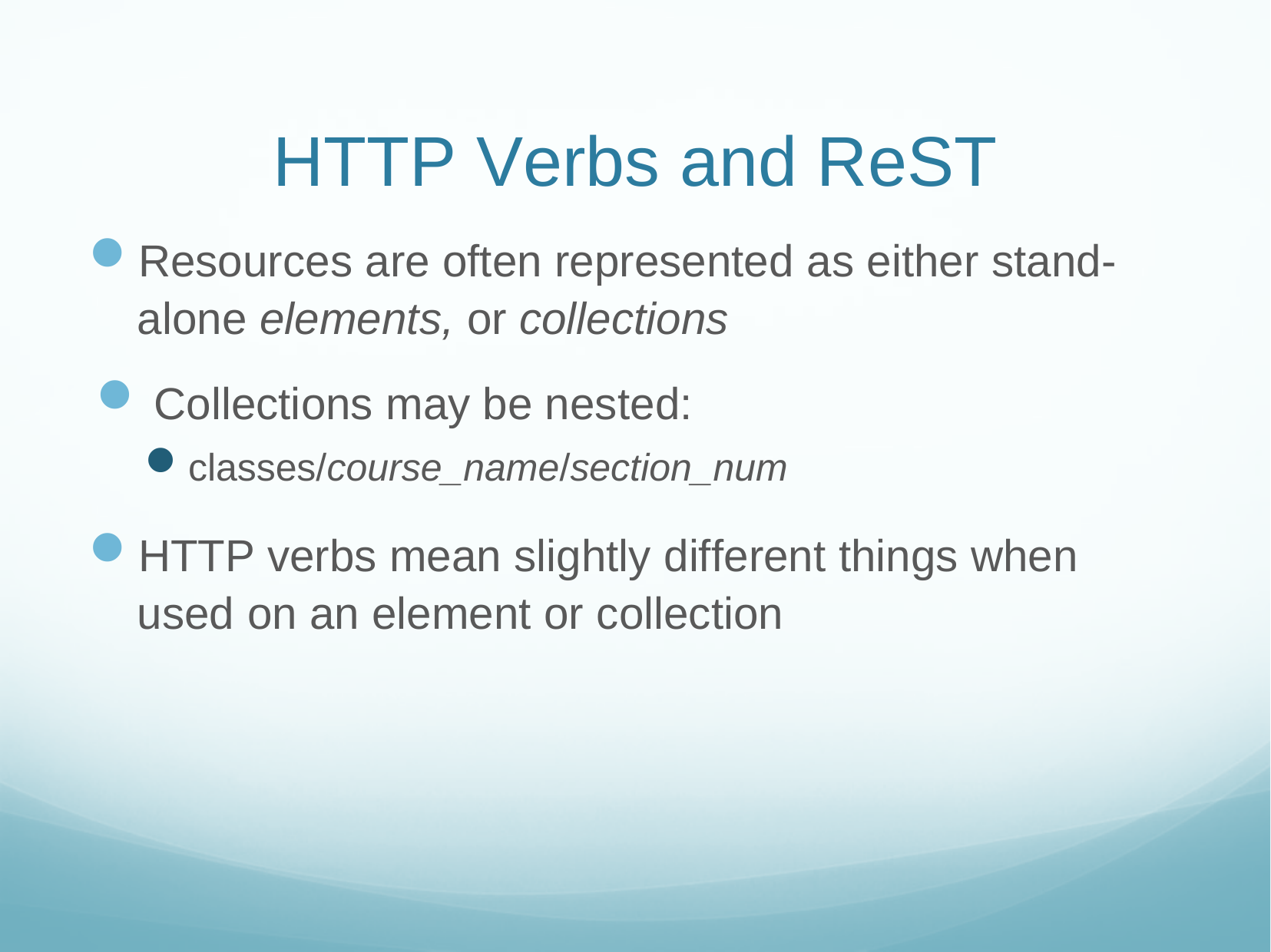

# HTTP Verbs and ReST
Resources are often represented as either stand-alone elements, or collections
Collections may be nested:
classes/course_name/section_num
HTTP verbs mean slightly different things when used on an element or collection